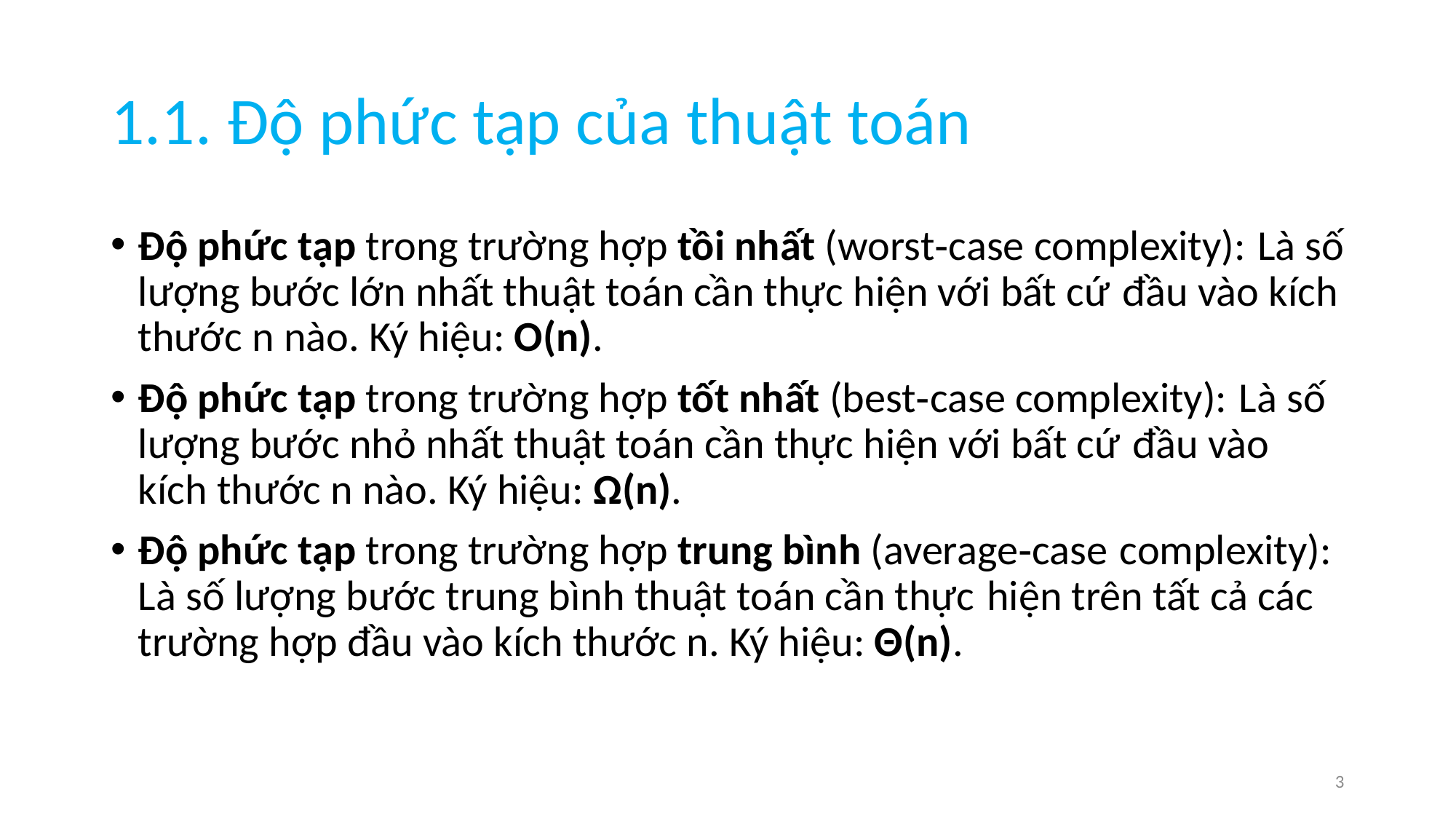

# 1.1. Độ phức tạp của thuật toán
Độ phức tạp trong trường hợp tồi nhất (worst‐case complexity): Là số lượng bước lớn nhất thuật toán cần thực hiện với bất cứ đầu vào kích thước n nào. Ký hiệu: O(n).
Độ phức tạp trong trường hợp tốt nhất (best‐case complexity): Là số lượng bước nhỏ nhất thuật toán cần thực hiện với bất cứ đầu vào kích thước n nào. Ký hiệu: Ω(n).
Độ phức tạp trong trường hợp trung bình (average‐case complexity): Là số lượng bước trung bình thuật toán cần thực hiện trên tất cả các trường hợp đầu vào kích thước n. Ký hiệu: Θ(n).
3